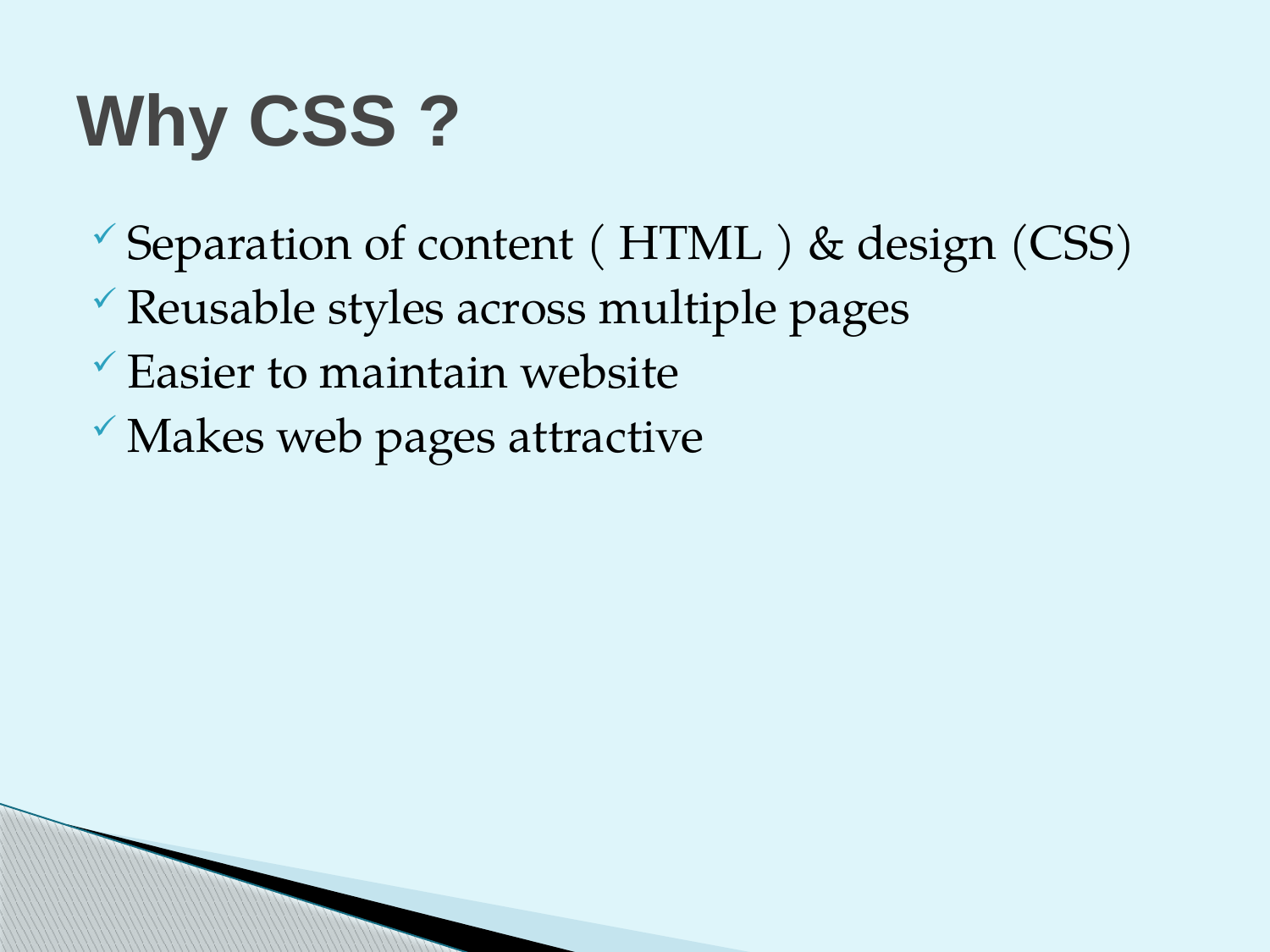

# Why CSS ?
Separation of content ( HTML ) & design (CSS)
Reusable styles across multiple pages
Easier to maintain website
Makes web pages attractive